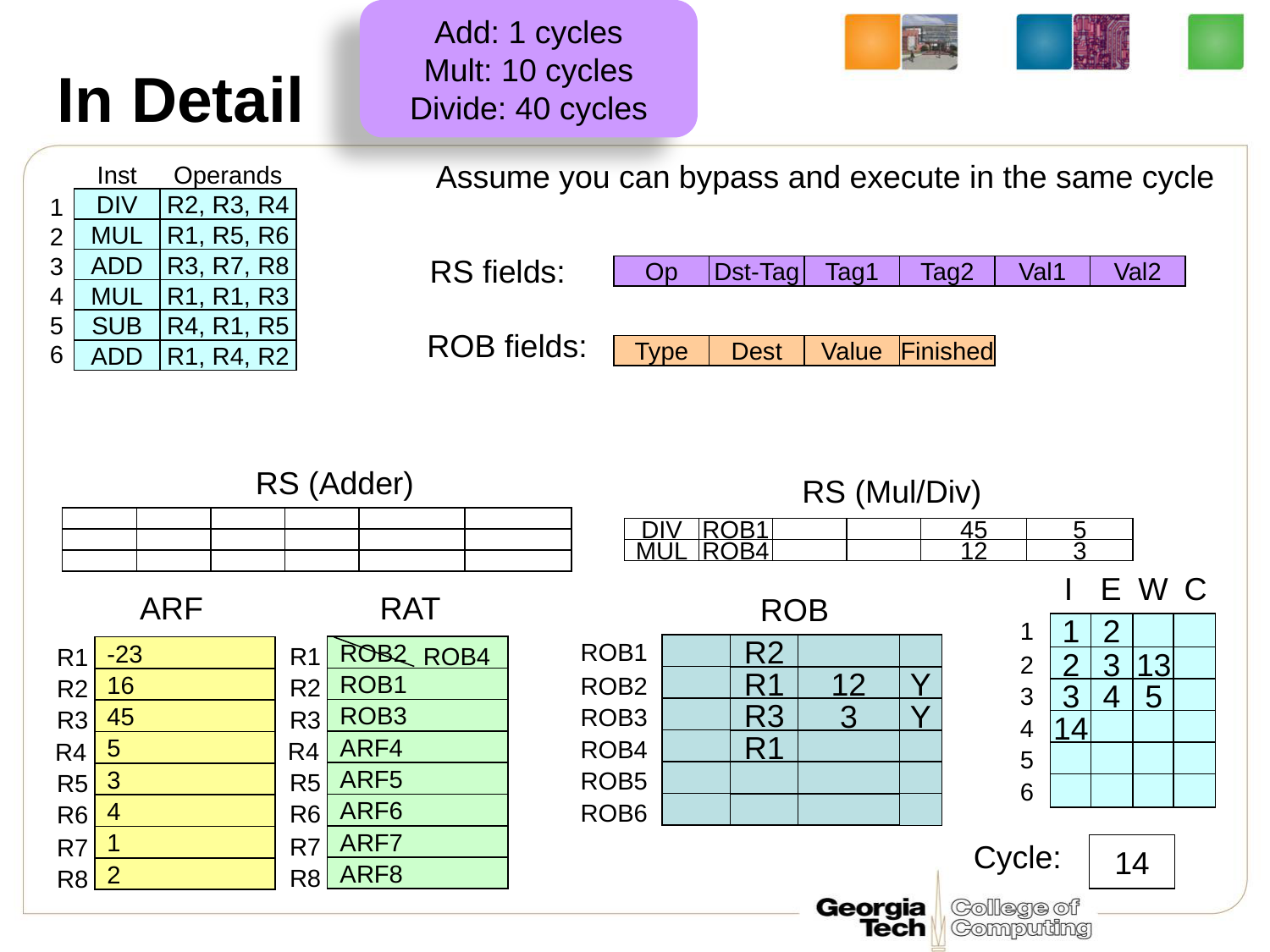

Add: 1 cycles
Mult: 10 cycles
Divide: 40 cycles
# In Detail
Assume you can bypass and execute in the same cycle
Inst
Operands
DIV
R2, R3, R4
MUL
R1, R5, R6
ADD
R3, R7, R8
MUL
R1, R1, R3
SUB
R4, R1, R5
ADD
R1, R4, R2
1
2
3
4
5
6
RS fields:
Op
Dst-Tag
Tag1
Tag2
Val1
Val2
ROB fields:
Type
Dest
Value
Finished
RS (Adder)
RS (Mul/Div)

DIV
ROB1

45
5

MUL
ROB4

12
3

I
E
W
C
ARF
RAT
ROB
1
1
2

R1
ROB4
ROB1

R2

R1
-23
R2
16
R3
45
R4
5
R5
3
R6
4
R7
1
R8
2
ROB2

2
2
3
13

R2

R1
12
Y
ROB1
ROB2
3
3
4
5

R3

R3
3
Y
ROB3
ROB3
4
14

R4

R1

ARF4
ROB4
5

R5

ARF5
ROB5
6

R6

ARF6
ROB6
R7
ARF7
Cycle:
14
R8
ARF8